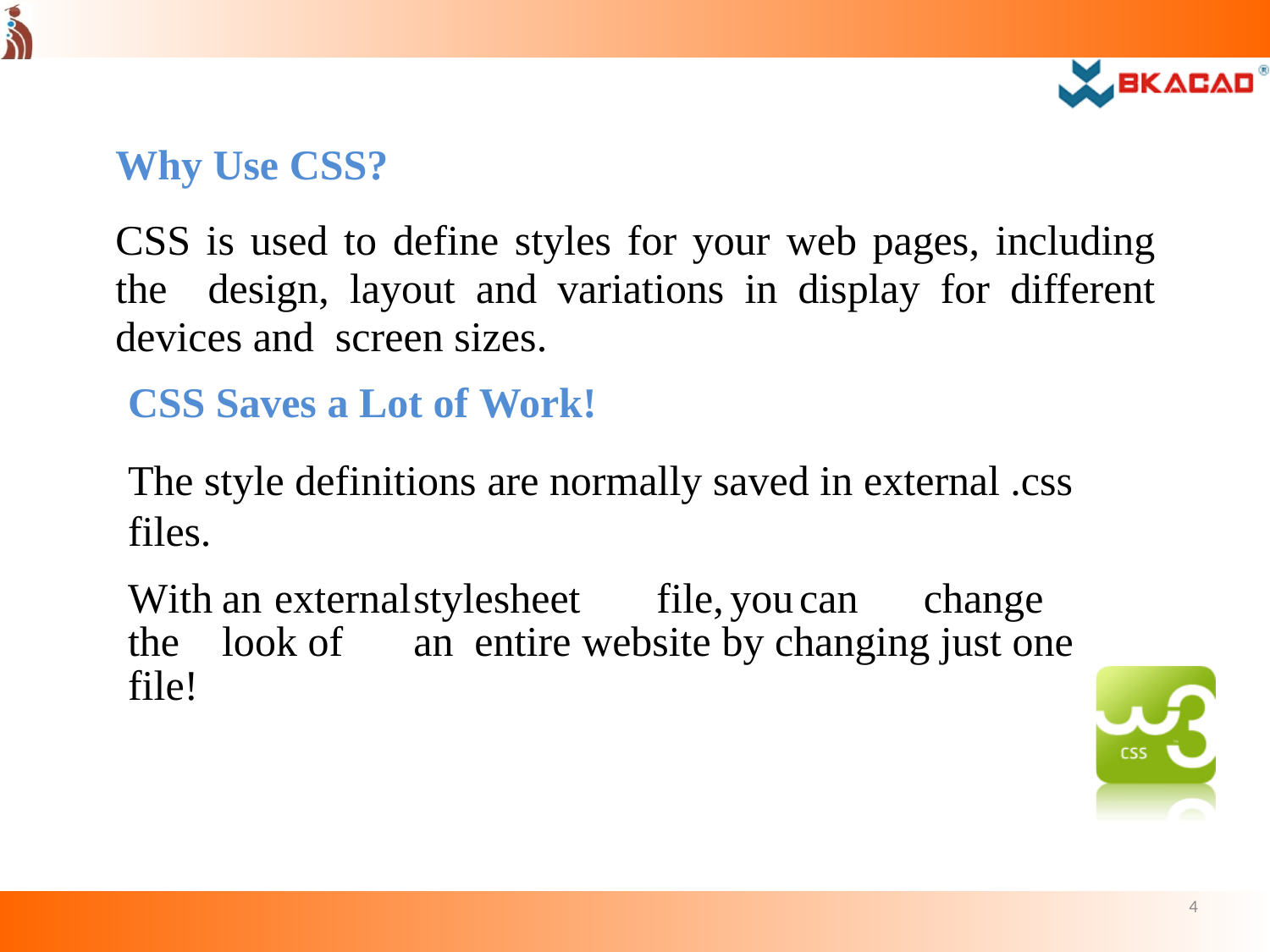

Why Use CSS?
CSS is used to define styles for your web pages, including the  design, layout and variations in display for different devices and  screen sizes.
CSS Saves a Lot of Work!
The style definitions are normally saved in external .css files.
With	an	external	stylesheet	file,	you	can	change	the	look of	an  entire website by changing just one file!

4